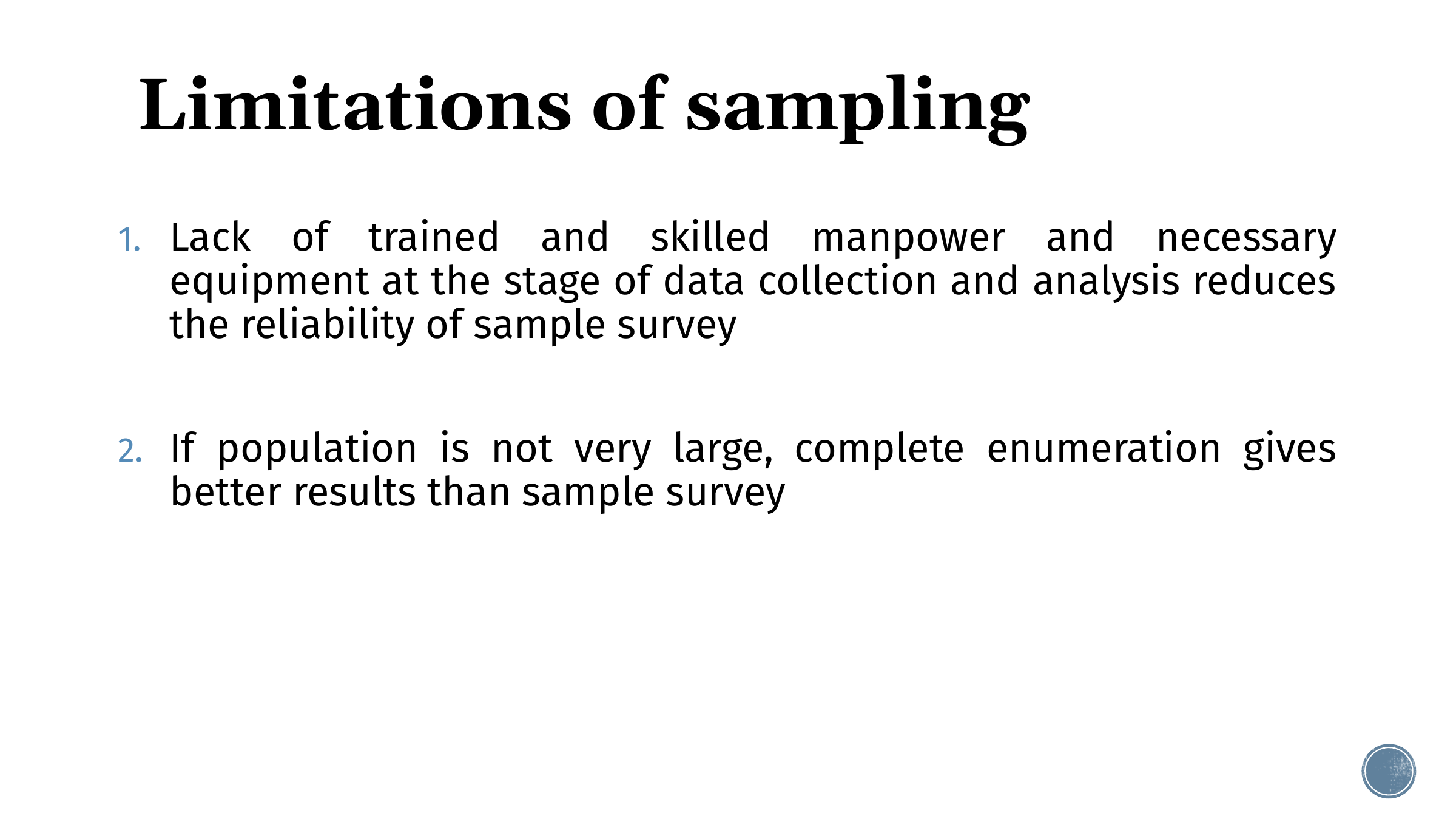

# Limitations of sampling
Lack of trained and skilled manpower and necessary equipment at the stage of data collection and analysis reduces the reliability of sample survey

If population is not very large, complete enumeration gives better results than sample survey